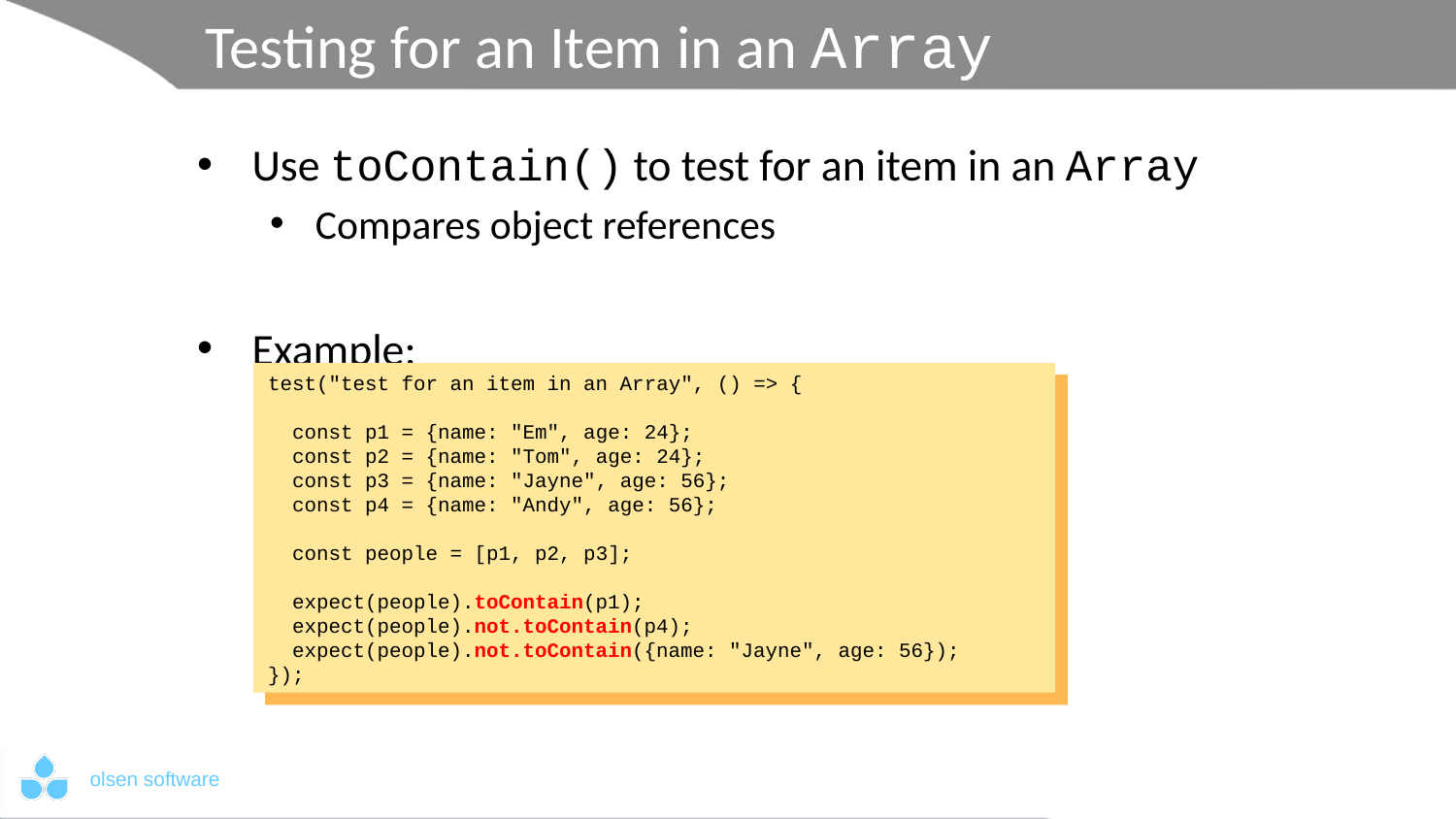

# Testing for an Item in an Array
Use toContain() to test for an item in an Array
Compares object references

Example:
test("test for an item in an Array", () => {

  const p1 = {name: "Em", age: 24};
  const p2 = {name: "Tom", age: 24};
  const p3 = {name: "Jayne", age: 56};
  const p4 = {name: "Andy", age: 56};

  const people = [p1, p2, p3];

  expect(people).toContain(p1);
  expect(people).not.toContain(p4);
  expect(people).not.toContain({name: "Jayne", age: 56});
});